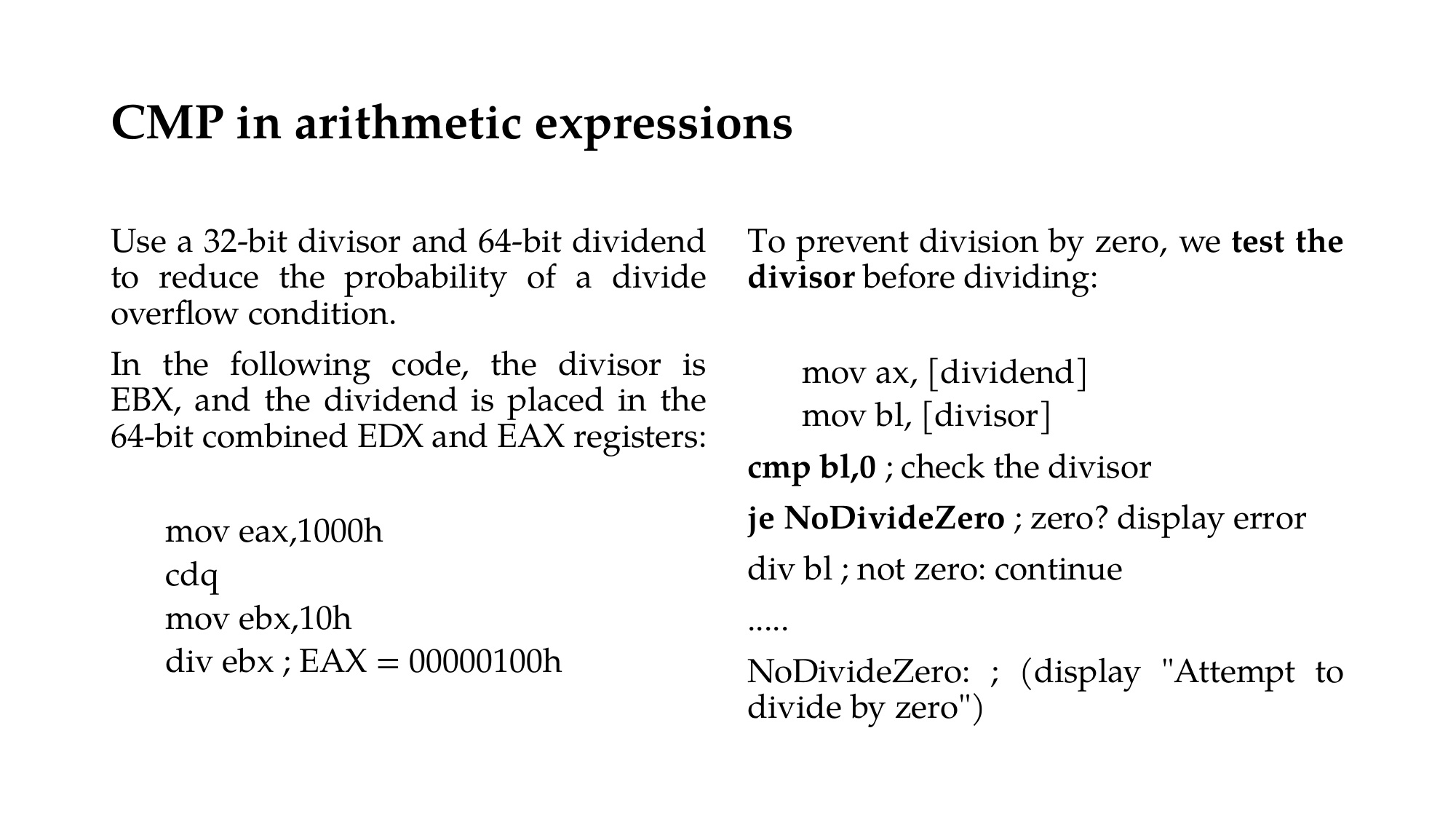

# CMP in arithmetic expressions
Use a 32-bit divisor and 64-bit dividend to reduce the probability of a divide overflow condition.
In the following code, the divisor is EBX, and the dividend is placed in the 64-bit combined EDX and EAX registers:

mov eax,1000h
cdq
mov ebx,10h
div ebx ; EAX = 00000100h
To prevent division by zero, we test the divisor before dividing:

mov ax, [dividend]
mov bl, [divisor]
cmp bl,0 ; check the divisor
je NoDivideZero ; zero? display error
div bl ; not zero: continue
.....
NoDivideZero: ; (display "Attempt to divide by zero")